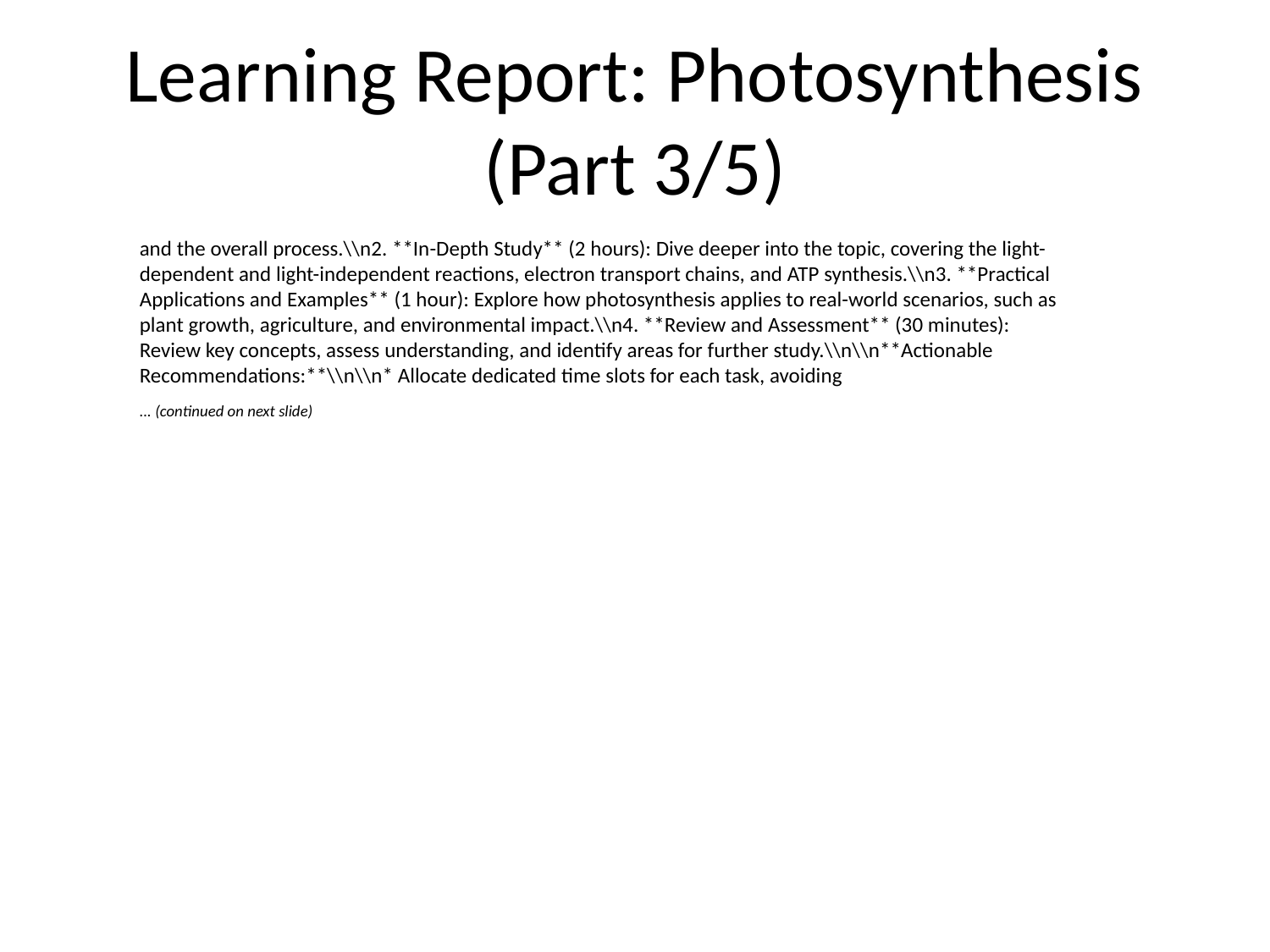

# Learning Report: Photosynthesis (Part 3/5)

and the overall process.\\n2. **In-Depth Study** (2 hours): Dive deeper into the topic, covering the light-dependent and light-independent reactions, electron transport chains, and ATP synthesis.\\n3. **Practical Applications and Examples** (1 hour): Explore how photosynthesis applies to real-world scenarios, such as plant growth, agriculture, and environmental impact.\\n4. **Review and Assessment** (30 minutes): Review key concepts, assess understanding, and identify areas for further study.\\n\\n**Actionable Recommendations:**\\n\\n* Allocate dedicated time slots for each task, avoiding
... (continued on next slide)